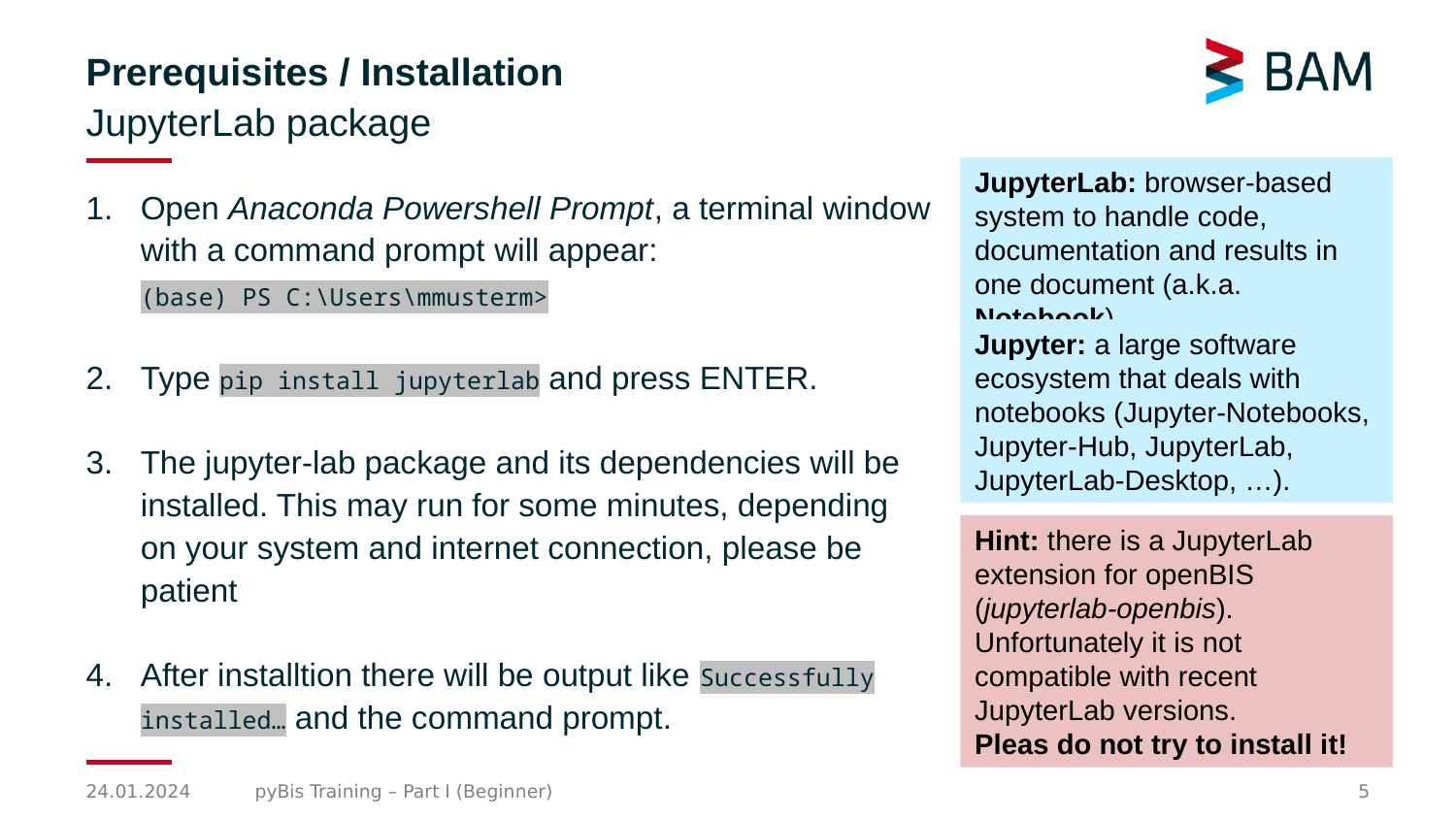

# Prerequisites / Installation JupyterLab package
JupyterLab: browser-based system to handle code, documentation and results in one document (a.k.a. Notebook).
Open Anaconda Powershell Prompt, a terminal window
with a command prompt will appear:
(base) PS C:\Users\mmusterm>
Type pip install jupyterlab and press ENTER.
The jupyter-lab package and its dependencies will be installed. This may run for some minutes, depending on your system and internet connection, please be patient
After installtion there will be output like Successfully installed… and the command prompt.

Jupyter: a large software ecosystem that deals with notebooks (Jupyter-Notebooks, Jupyter-Hub, JupyterLab, JupyterLab-Desktop, …).
Hint: there is a JupyterLab extension for openBIS (jupyterlab-openbis). Unfortunately it is not compatible with recent JupyterLab versions.
Pleas do not try to install it!
24.01.2024
pyBis Training – Part I (Beginner)
5